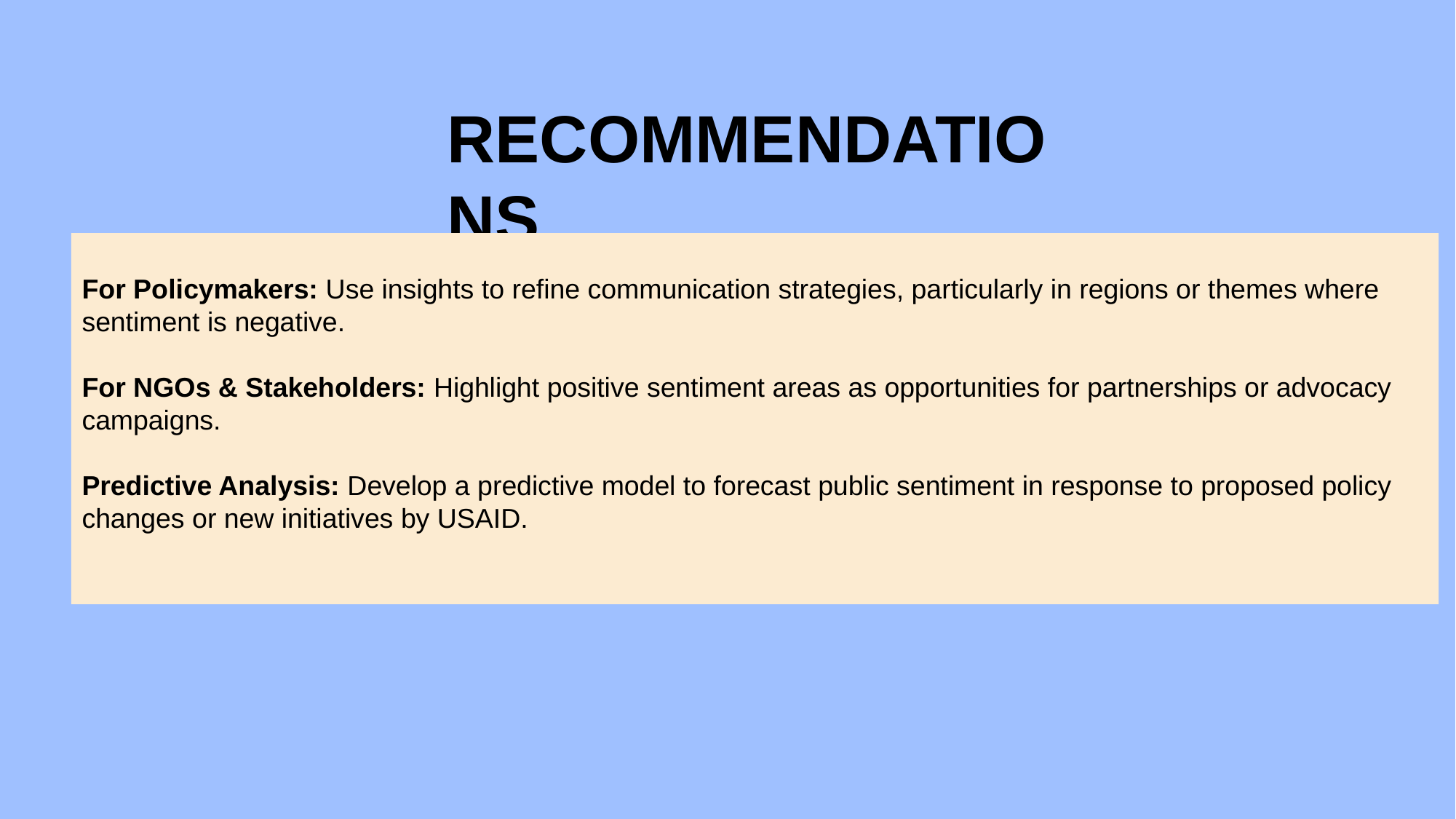

RECOMMENDATIONS

For Policymakers: Use insights to refine communication strategies, particularly in regions or themes where sentiment is negative.

For NGOs & Stakeholders: Highlight positive sentiment areas as opportunities for partnerships or advocacy campaigns.

Predictive Analysis: Develop a predictive model to forecast public sentiment in response to proposed policy changes or new initiatives by USAID.